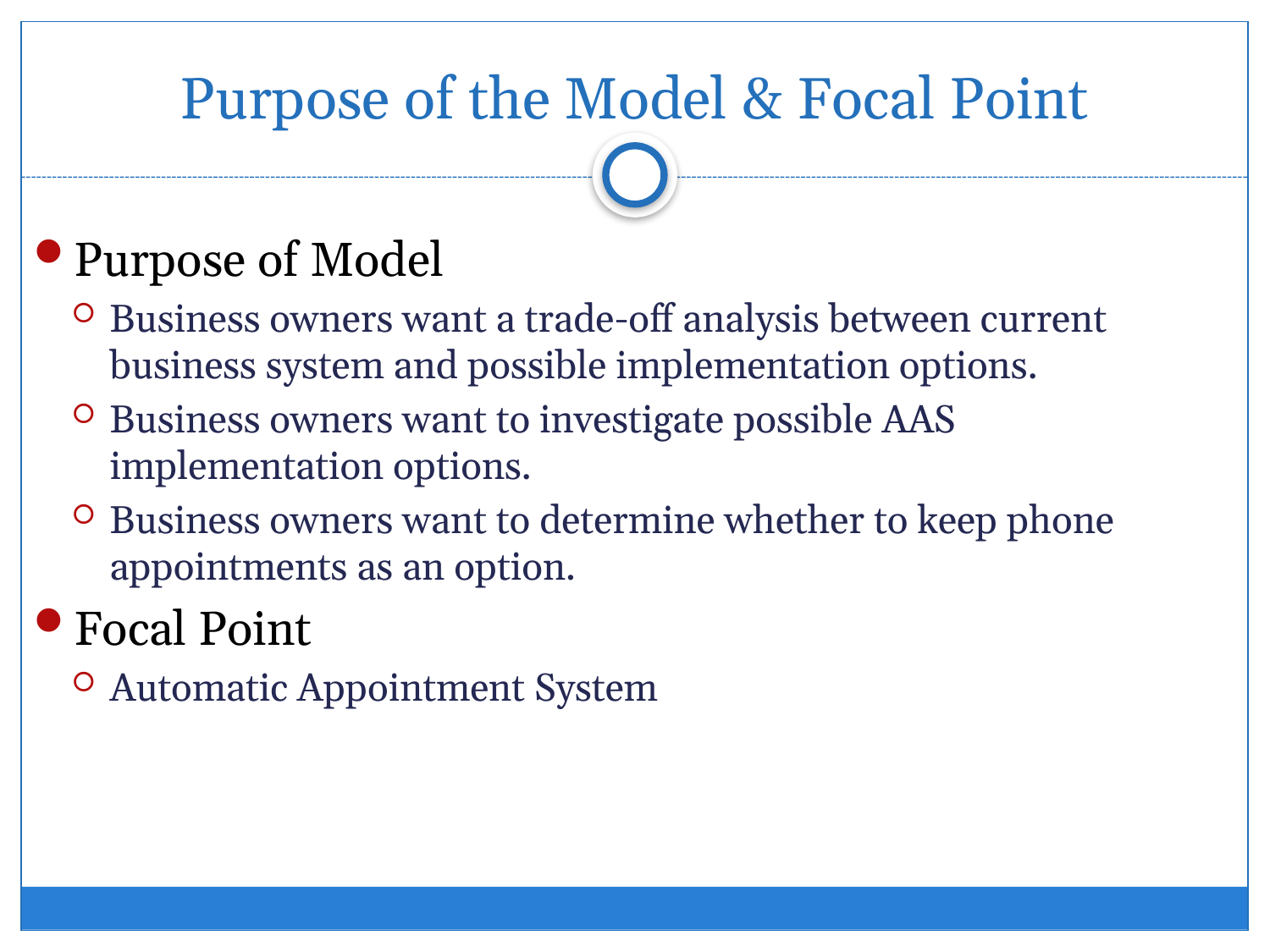

# Purpose of the Model & Focal Point
Purpose of Model
Business owners want a trade-off analysis between current business system and possible implementation options.
Business owners want to investigate possible AAS implementation options.
Business owners want to determine whether to keep phone appointments as an option.
Focal Point
Automatic Appointment System